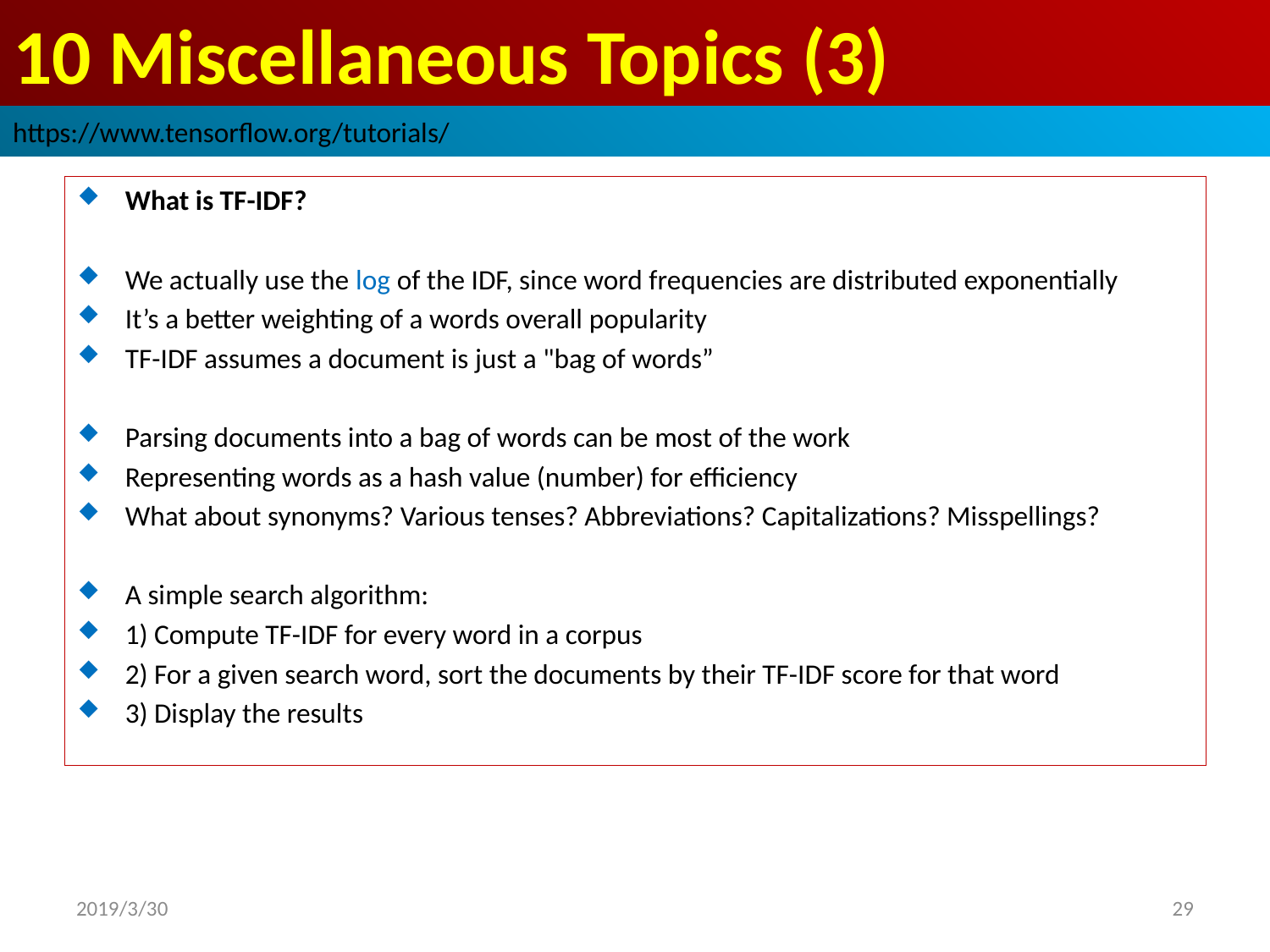

# 10 Miscellaneous Topics (3)
https://www.tensorflow.org/tutorials/
What is TF-IDF?

We actually use the log of the IDF, since word frequencies are distributed exponentially
It’s a better weighting of a words overall popularity
TF-IDF assumes a document is just a "bag of words”

Parsing documents into a bag of words can be most of the work
Representing words as a hash value (number) for efficiency
What about synonyms? Various tenses? Abbreviations? Capitalizations? Misspellings?

A simple search algorithm:
1) Compute TF-IDF for every word in a corpus
2) For a given search word, sort the documents by their TF-IDF score for that word
3) Display the results

2019/3/30
29